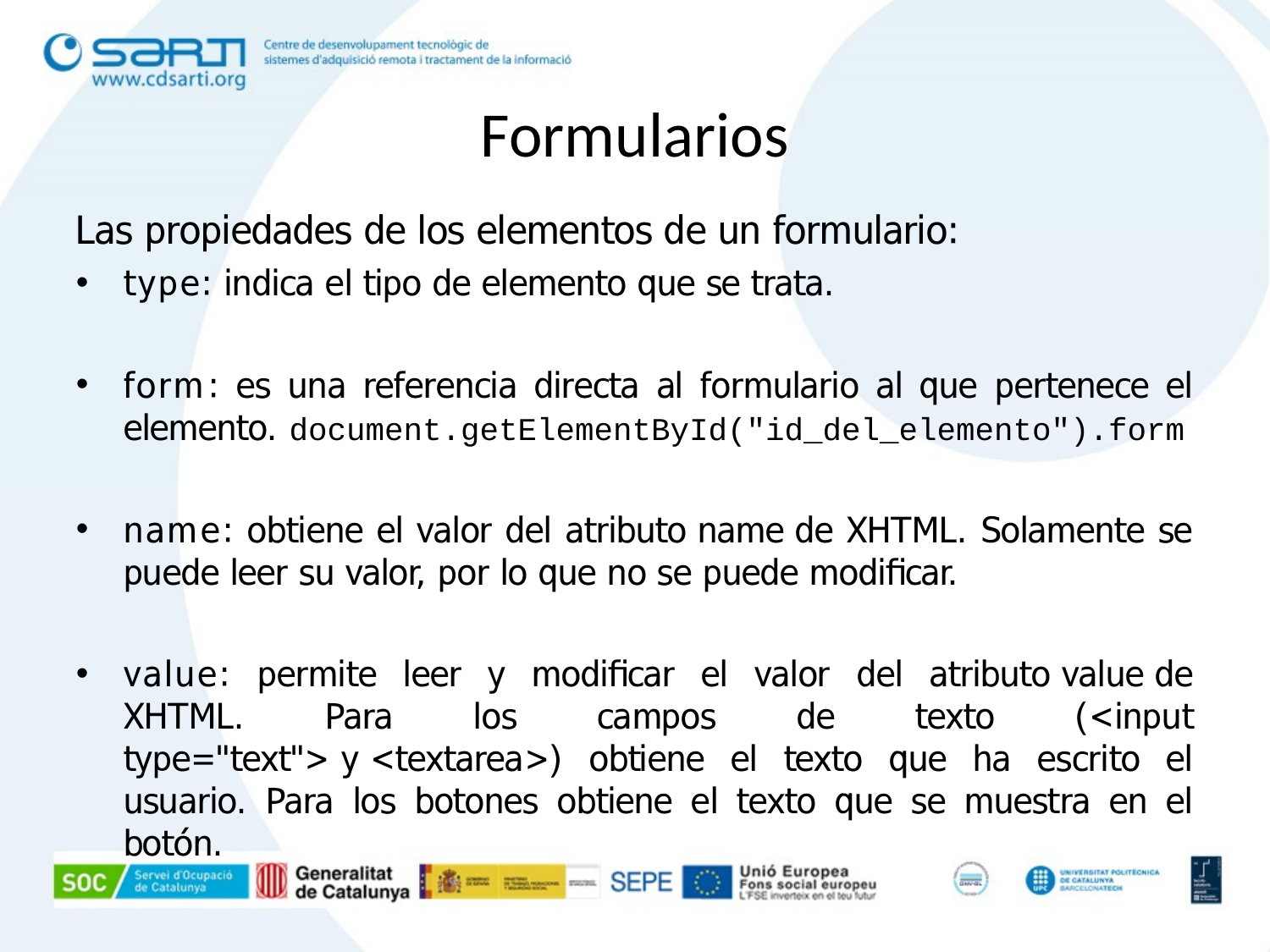

Formularios
Las propiedades de los elementos de un formulario:
type: indica el tipo de elemento que se trata.

form: es una referencia directa al formulario al que pertenece el elemento. document.getElementById("id_del_elemento").form

name: obtiene el valor del atributo name de XHTML. Solamente se puede leer su valor, por lo que no se puede modificar.

value: permite leer y modificar el valor del atributo value de XHTML. Para los campos de texto (<input type="text"> y <textarea>) obtiene el texto que ha escrito el usuario. Para los botones obtiene el texto que se muestra en el botón.